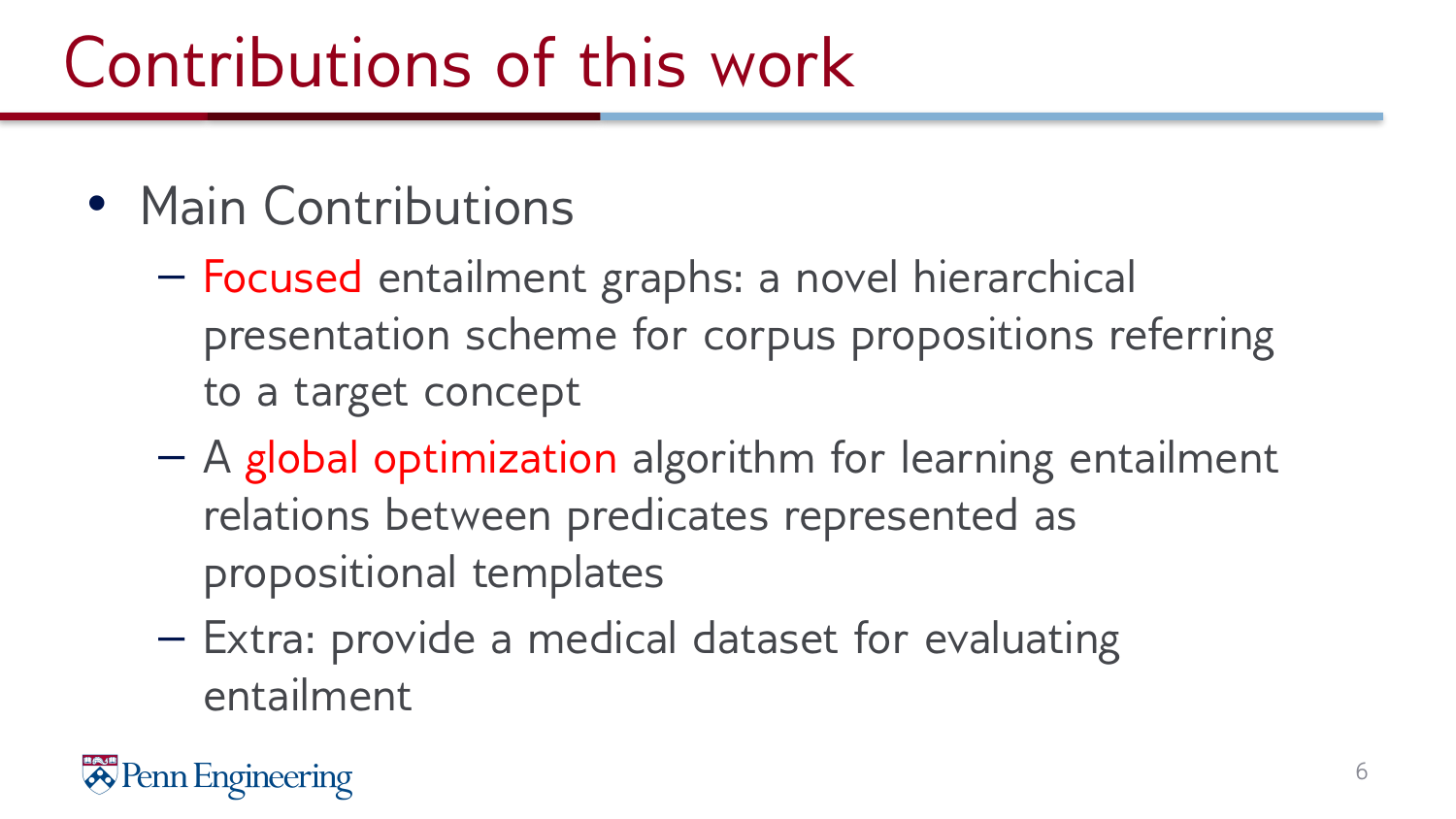

# Contributions of this work
Main Contributions
Focused entailment graphs: a novel hierarchical presentation scheme for corpus propositions referring to a target concept
A global optimization algorithm for learning entailment relations between predicates represented as propositional templates
Extra: provide a medical dataset for evaluating entailment
6